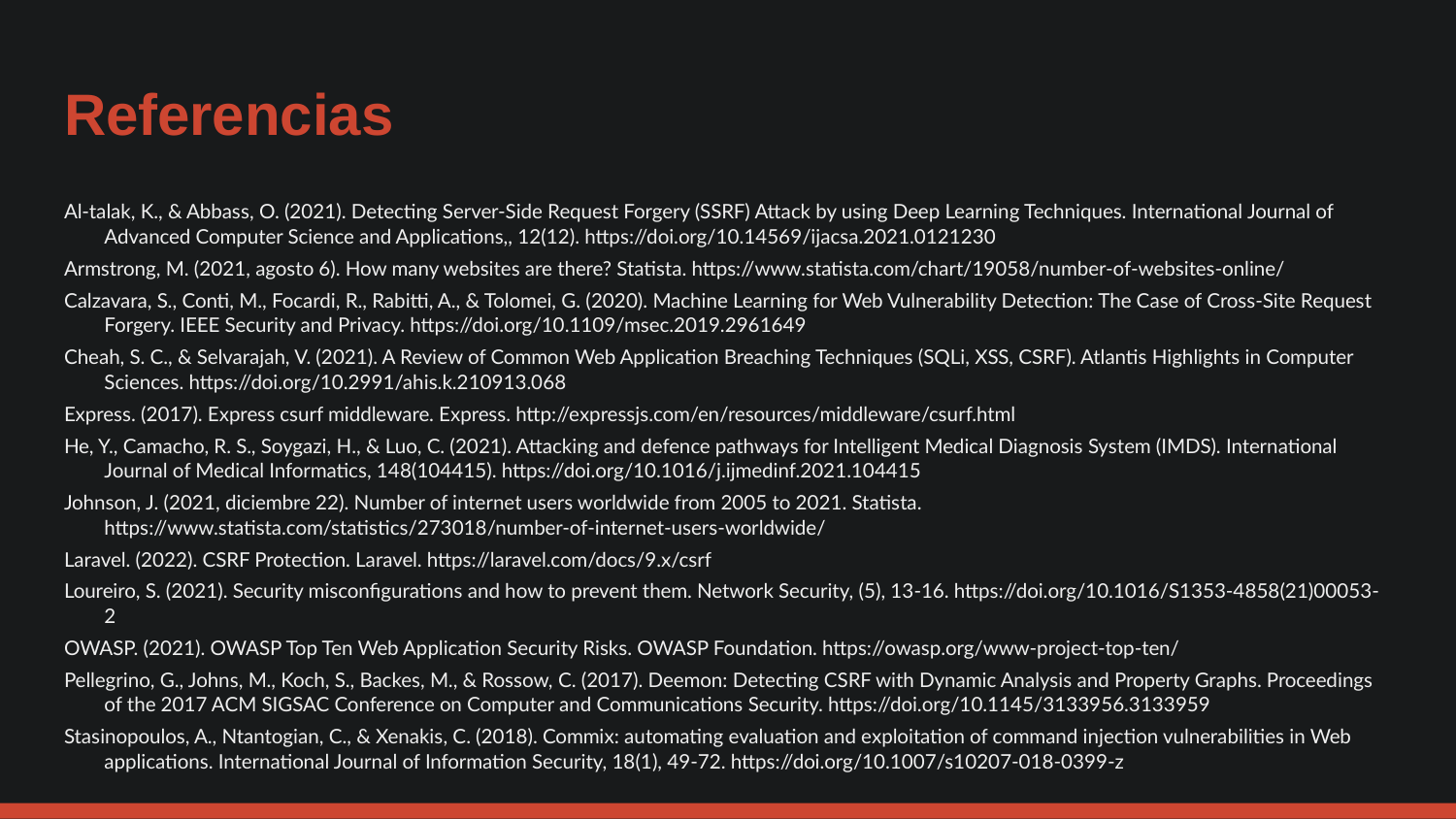

# Referencias
Al-talak, K., & Abbass, O. (2021). Detecting Server-Side Request Forgery (SSRF) Attack by using Deep Learning Techniques. International Journal of Advanced Computer Science and Applications,, 12(12). https://doi.org/10.14569/ijacsa.2021.0121230
Armstrong, M. (2021, agosto 6). How many websites are there? Statista. https://www.statista.com/chart/19058/number-of-websites-online/
Calzavara, S., Conti, M., Focardi, R., Rabitti, A., & Tolomei, G. (2020). Machine Learning for Web Vulnerability Detection: The Case of Cross-Site Request Forgery. IEEE Security and Privacy. https://doi.org/10.1109/msec.2019.2961649
Cheah, S. C., & Selvarajah, V. (2021). A Review of Common Web Application Breaching Techniques (SQLi, XSS, CSRF). Atlantis Highlights in Computer Sciences. https://doi.org/10.2991/ahis.k.210913.068
Express. (2017). Express csurf middleware. Express. http://expressjs.com/en/resources/middleware/csurf.html
He, Y., Camacho, R. S., Soygazi, H., & Luo, C. (2021). Attacking and defence pathways for Intelligent Medical Diagnosis System (IMDS). International Journal of Medical Informatics, 148(104415). https://doi.org/10.1016/j.ijmedinf.2021.104415
Johnson, J. (2021, diciembre 22). Number of internet users worldwide from 2005 to 2021. Statista. https://www.statista.com/statistics/273018/number-of-internet-users-worldwide/
Laravel. (2022). CSRF Protection. Laravel. https://laravel.com/docs/9.x/csrf
Loureiro, S. (2021). Security misconfigurations and how to prevent them. Network Security, (5), 13-16. https://doi.org/10.1016/S1353-4858(21)00053-2
OWASP. (2021). OWASP Top Ten Web Application Security Risks. OWASP Foundation. https://owasp.org/www-project-top-ten/
Pellegrino, G., Johns, M., Koch, S., Backes, M., & Rossow, C. (2017). Deemon: Detecting CSRF with Dynamic Analysis and Property Graphs. Proceedings of the 2017 ACM SIGSAC Conference on Computer and Communications Security. https://doi.org/10.1145/3133956.3133959
Stasinopoulos, A., Ntantogian, C., & Xenakis, C. (2018). Commix: automating evaluation and exploitation of command injection vulnerabilities in Web applications. International Journal of Information Security, 18(1), 49-72. https://doi.org/10.1007/s10207-018-0399-z